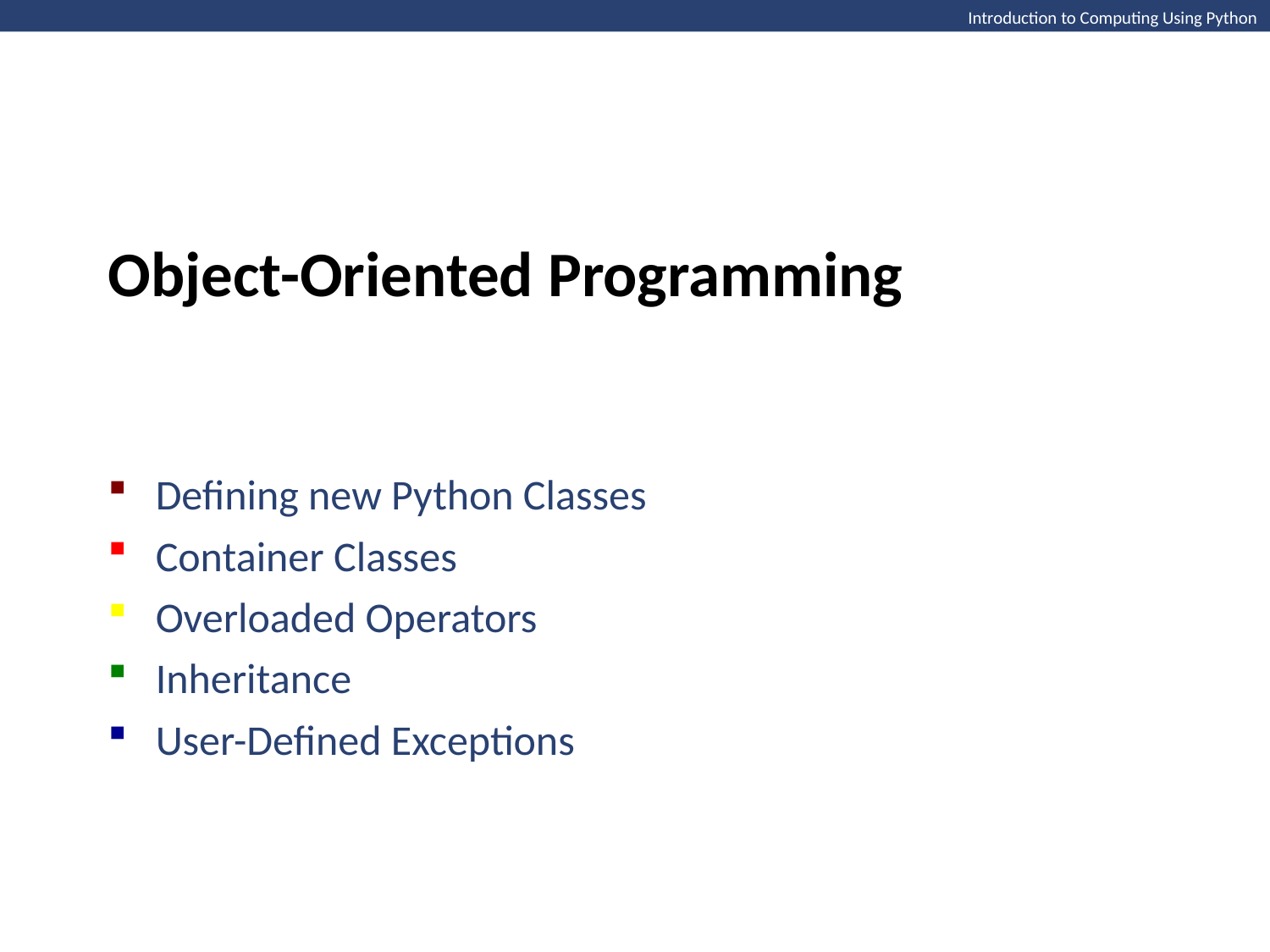

Introduction to Computing Using Python
Object-Oriented Programming
Defining new Python Classes
Container Classes
Overloaded Operators
Inheritance
User-Defined Exceptions